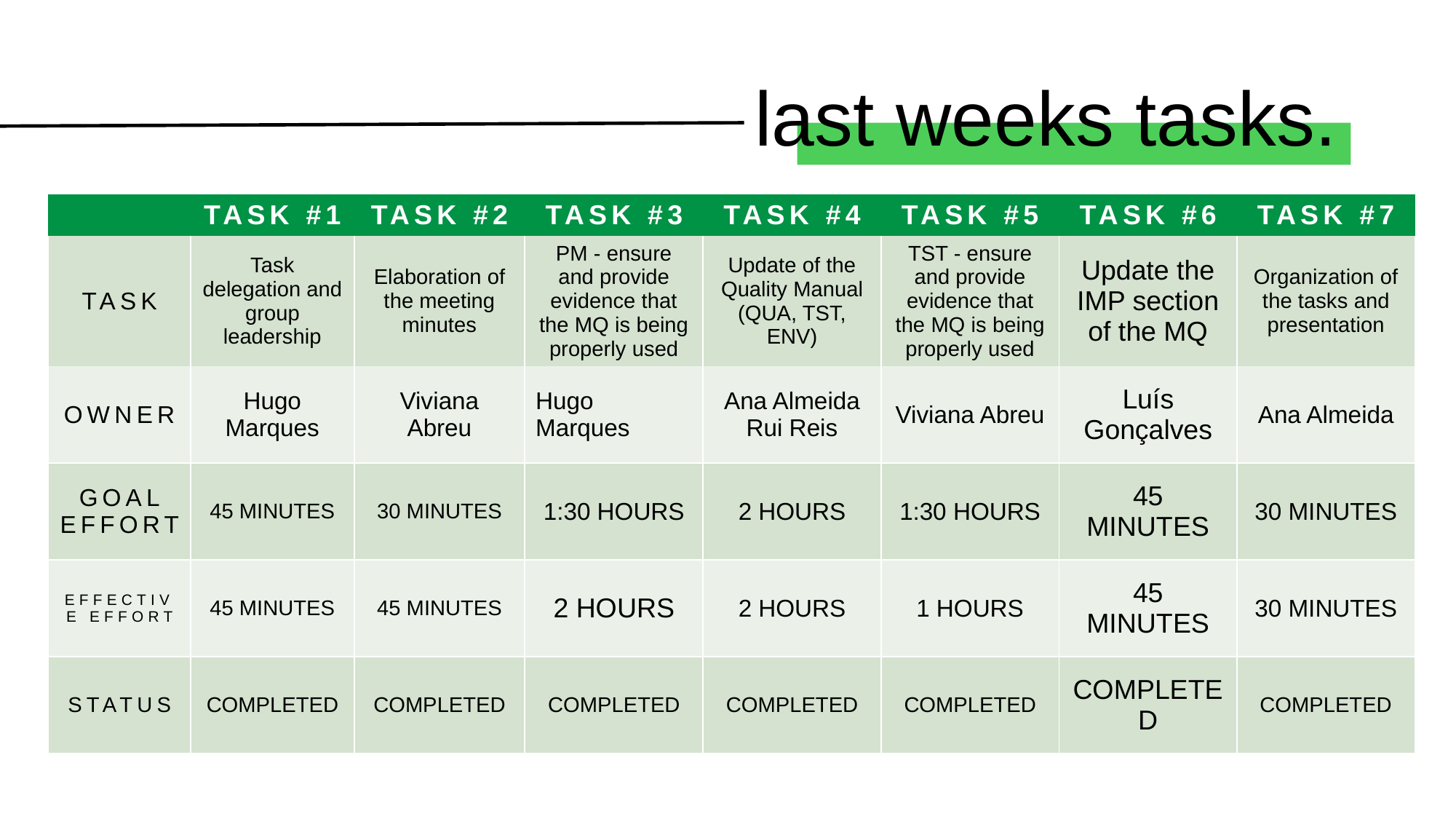

# last weeks tasks.

|  | TASK #1 | TASK #2 | TASK #3 | TASK #4 | TASK #5 | TASK #6 | TASK #7 |
| --- | --- | --- | --- | --- | --- | --- | --- |
| TASK | Task delegation and group leadership | Elaboration of the meeting minutes | PM - ensure and provide evidence that the MQ is being properly used | Update of the Quality Manual (QUA, TST, ENV) | TST - ensure and provide evidence that the MQ is being properly used | Update the IMP section of the MQ | Organization of the tasks and presentation |
| OWNER | Hugo Marques | Viviana Abreu | Hugo Marques | Ana Almeida Rui Reis | Viviana Abreu | Luís Gonçalves | Ana Almeida |
| GOAL EFFORT | 45 MINUTES | 30 MINUTES | 1:30 HOURS | 2 HOURS | 1:30 HOURS | 45 MINUTES | 30 MINUTES |
| EFFECTIVE EFFORT | 45 MINUTES | 45 MINUTES | 2 HOURS | 2 HOURS | 1 HOURS | 45 MINUTES | 30 MINUTES |
| STATUS | COMPLETED | COMPLETED | COMPLETED | COMPLETED | COMPLETED | COMPLETED | COMPLETED |